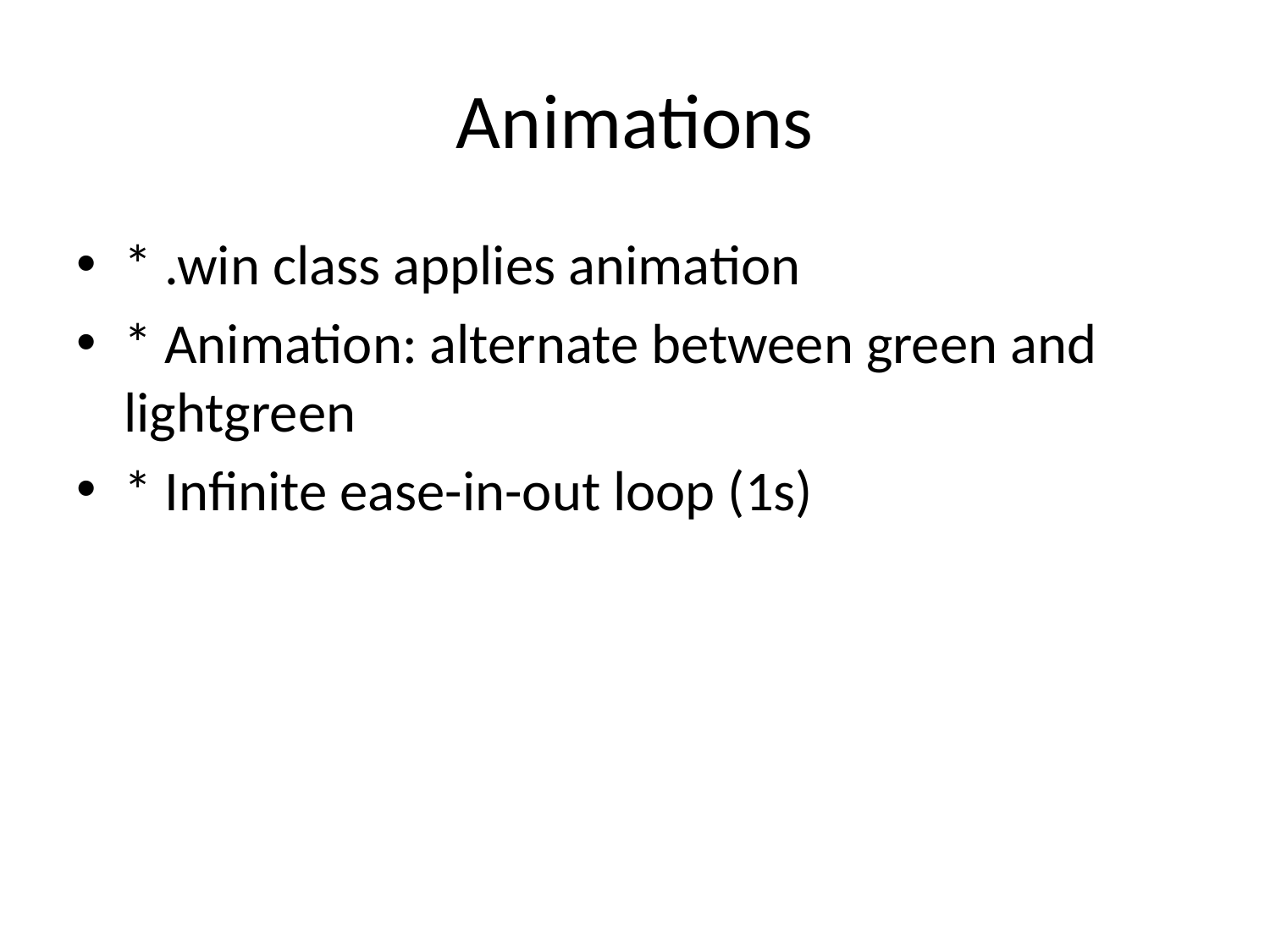

# Animations
* .win class applies animation
* Animation: alternate between green and lightgreen
* Infinite ease-in-out loop (1s)